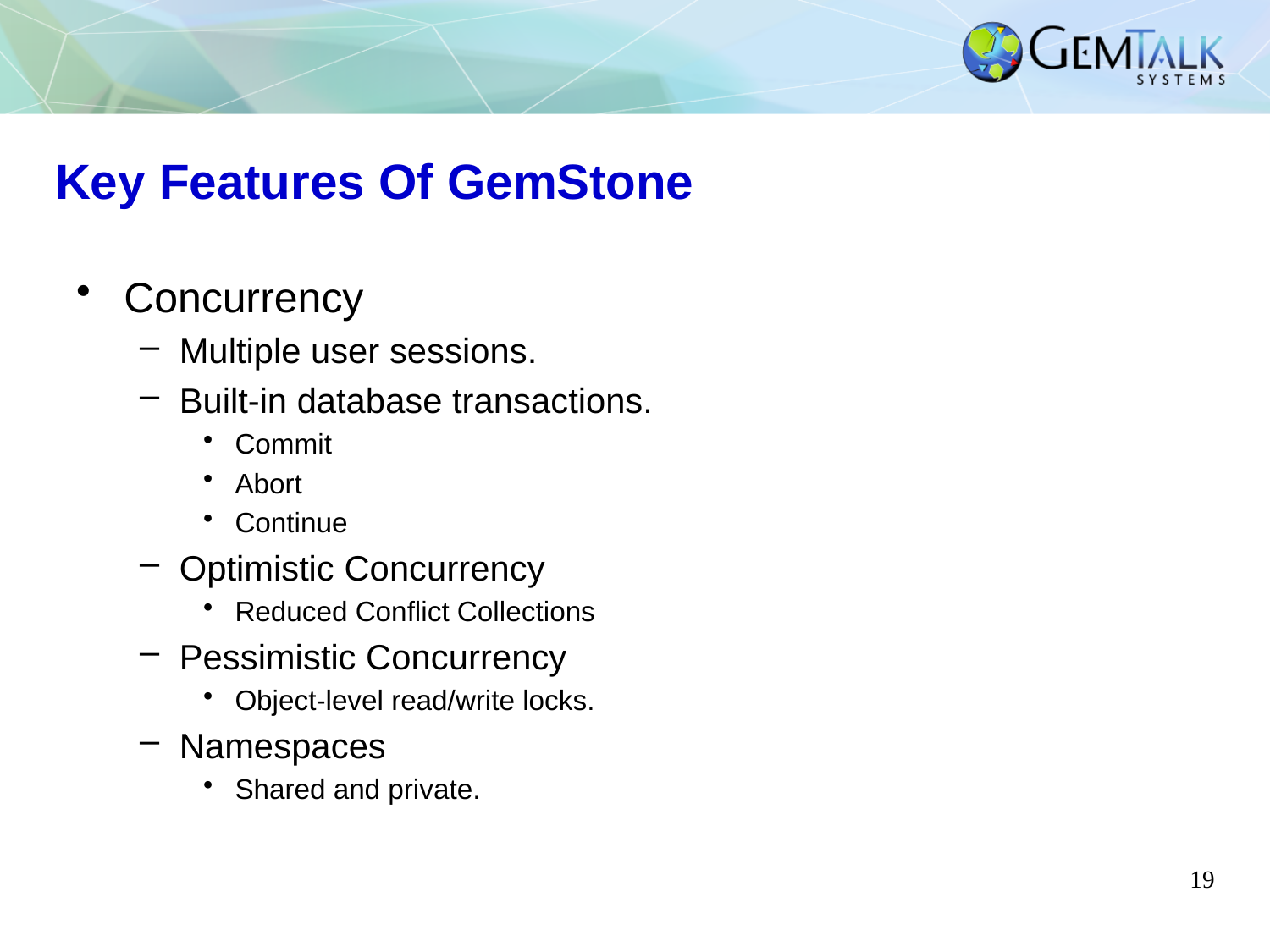

# Key Features Of GemStone
Concurrency
Multiple user sessions.
Built-in database transactions.
Commit
Abort
Continue
Optimistic Concurrency
Reduced Conflict Collections
Pessimistic Concurrency
Object-level read/write locks.
Namespaces
Shared and private.
19